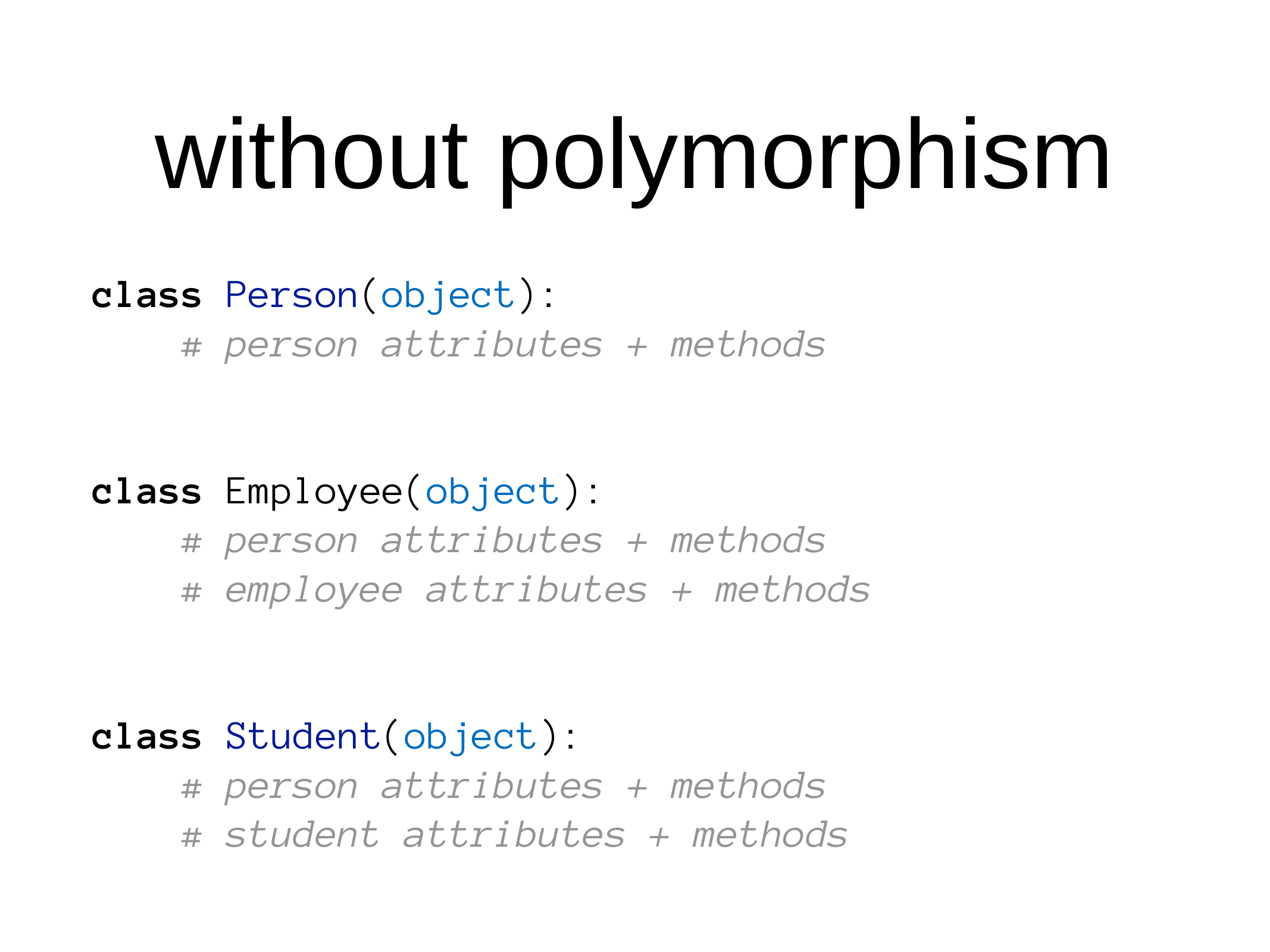

# without polymorphism
class Person(object):
    # person attributes + methods

class Employee(object):
    # person attributes + methods
    # employee attributes + methods

class Student(object):
    # person attributes + methods
    # student attributes + methods